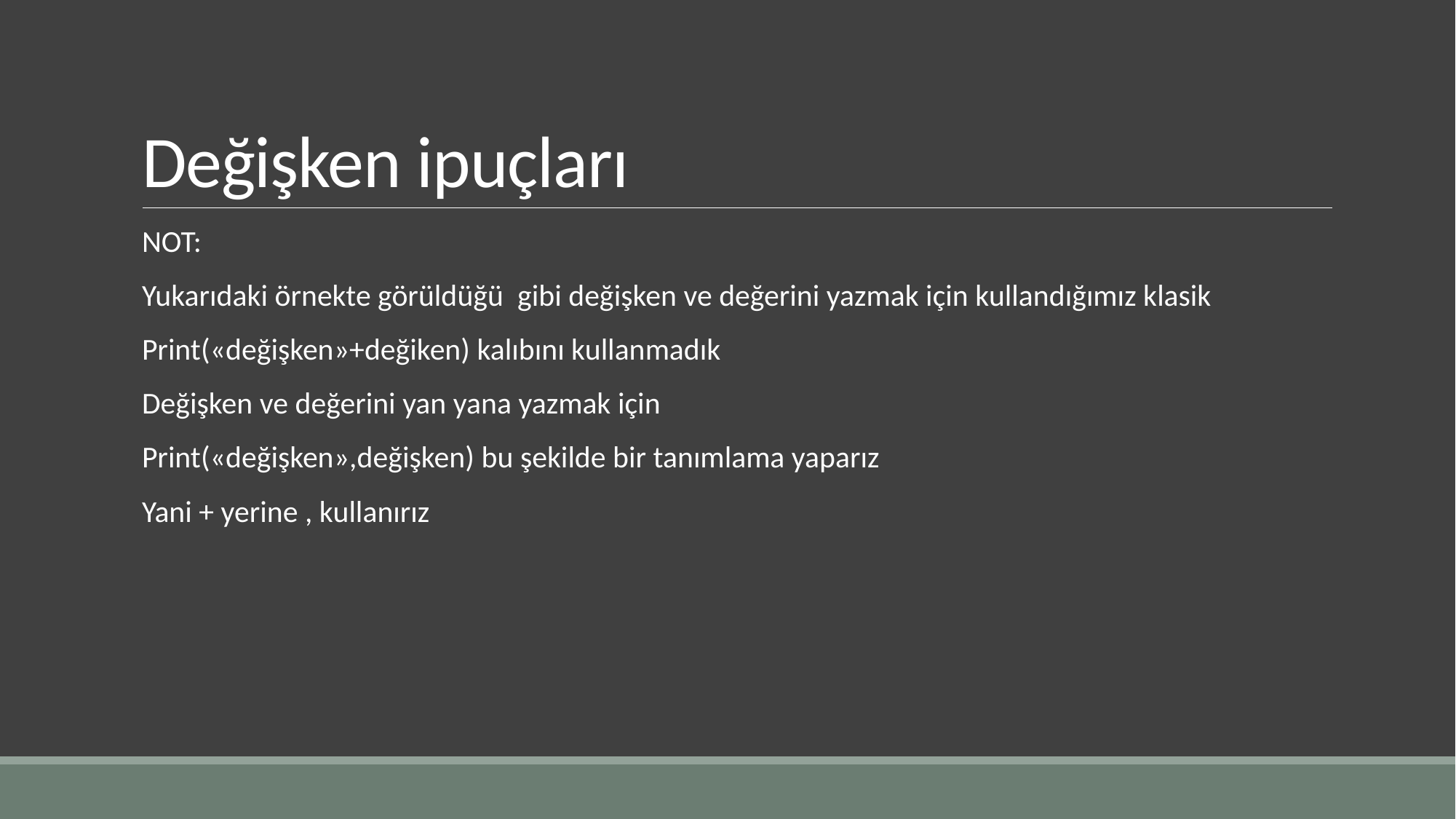

# Değişken ipuçları
NOT:
Yukarıdaki örnekte görüldüğü  gibi değişken ve değerini yazmak için kullandığımız klasik
Print(«değişken»+değiken) kalıbını kullanmadık
Değişken ve değerini yan yana yazmak için
Print(«değişken»,değişken) bu şekilde bir tanımlama yaparız
Yani + yerine , kullanırız